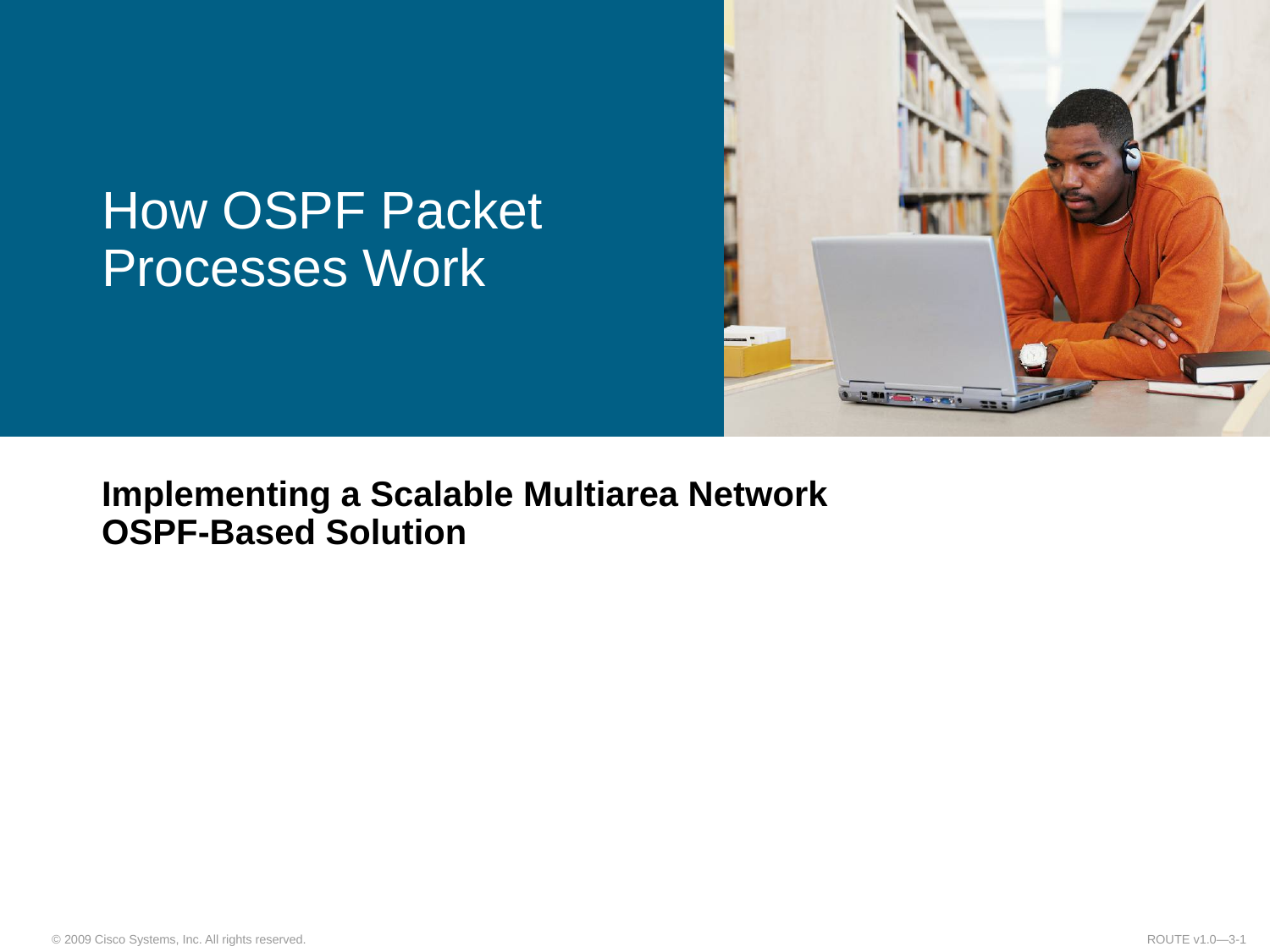

How OSPF Packet Processes Work
# Implementing a Scalable Multiarea Network OSPF-Based Solution